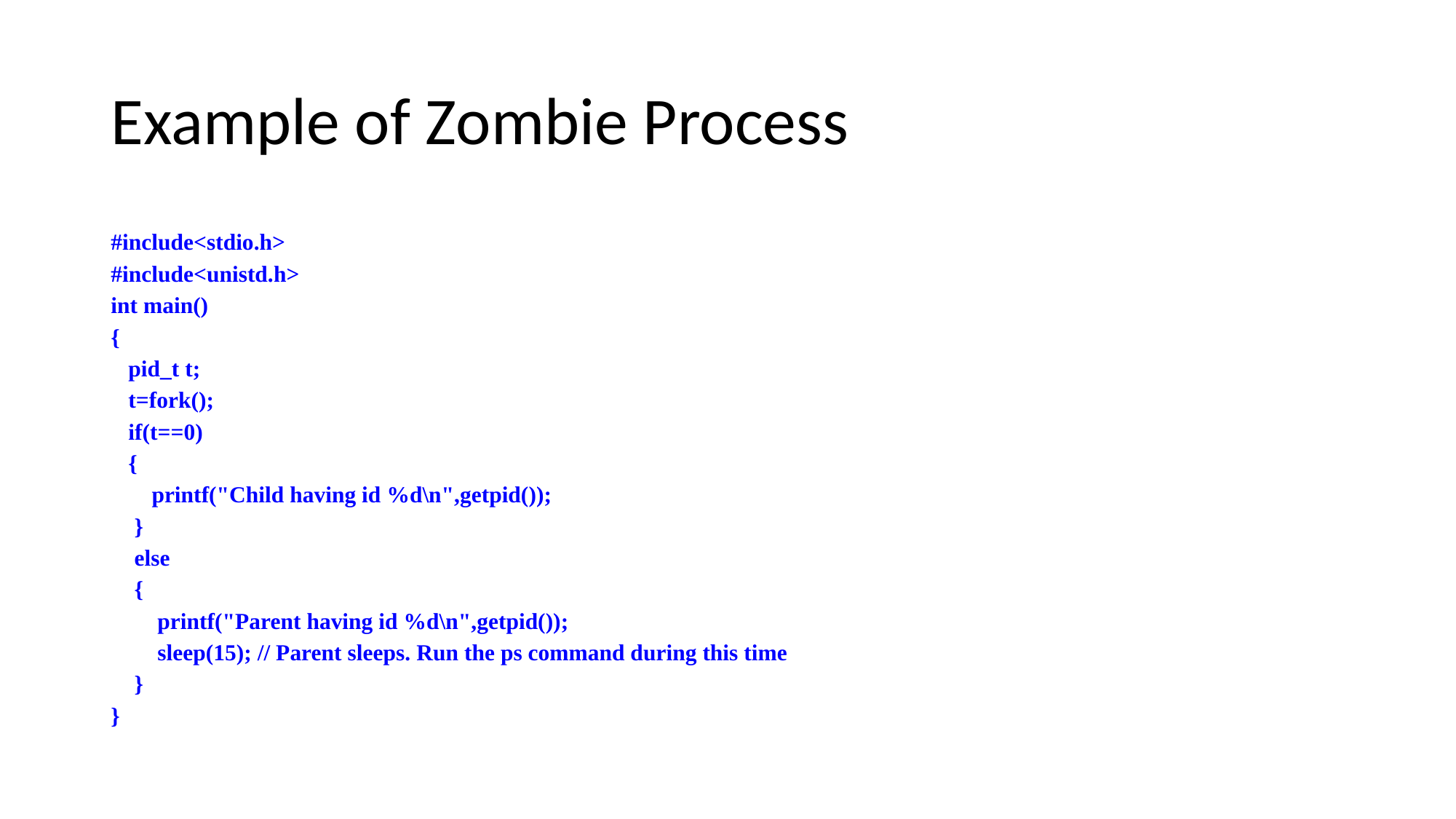

# Example of Zombie Process
#include<stdio.h>
#include<unistd.h>
int main()
{
   pid_t t;
   t=fork();
   if(t==0)
   {
       printf("Child having id %d\n",getpid());
    }
    else
    {
        printf("Parent having id %d\n",getpid());
        sleep(15); // Parent sleeps. Run the ps command during this time
    }
}